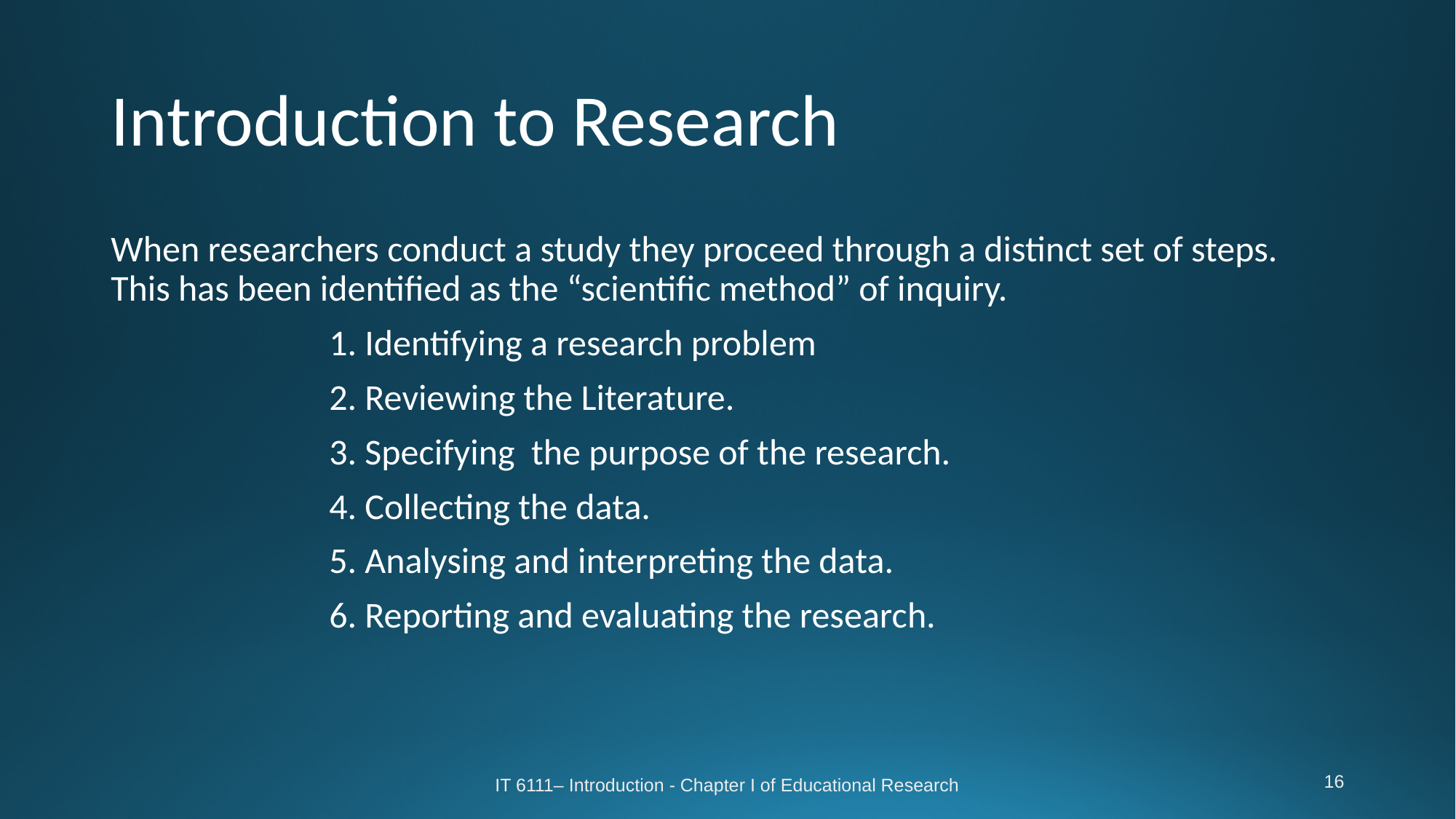

# Introduction to Research
When researchers conduct a study they proceed through a distinct set of steps. This has been identified as the “scientific method” of inquiry.
		1. Identifying a research problem
		2. Reviewing the Literature.
		3. Specifying  the purpose of the research.
		4. Collecting the data.
		5. Analysing and interpreting the data.
		6. Reporting and evaluating the research.
16
IT 6111– Introduction - Chapter I of Educational Research